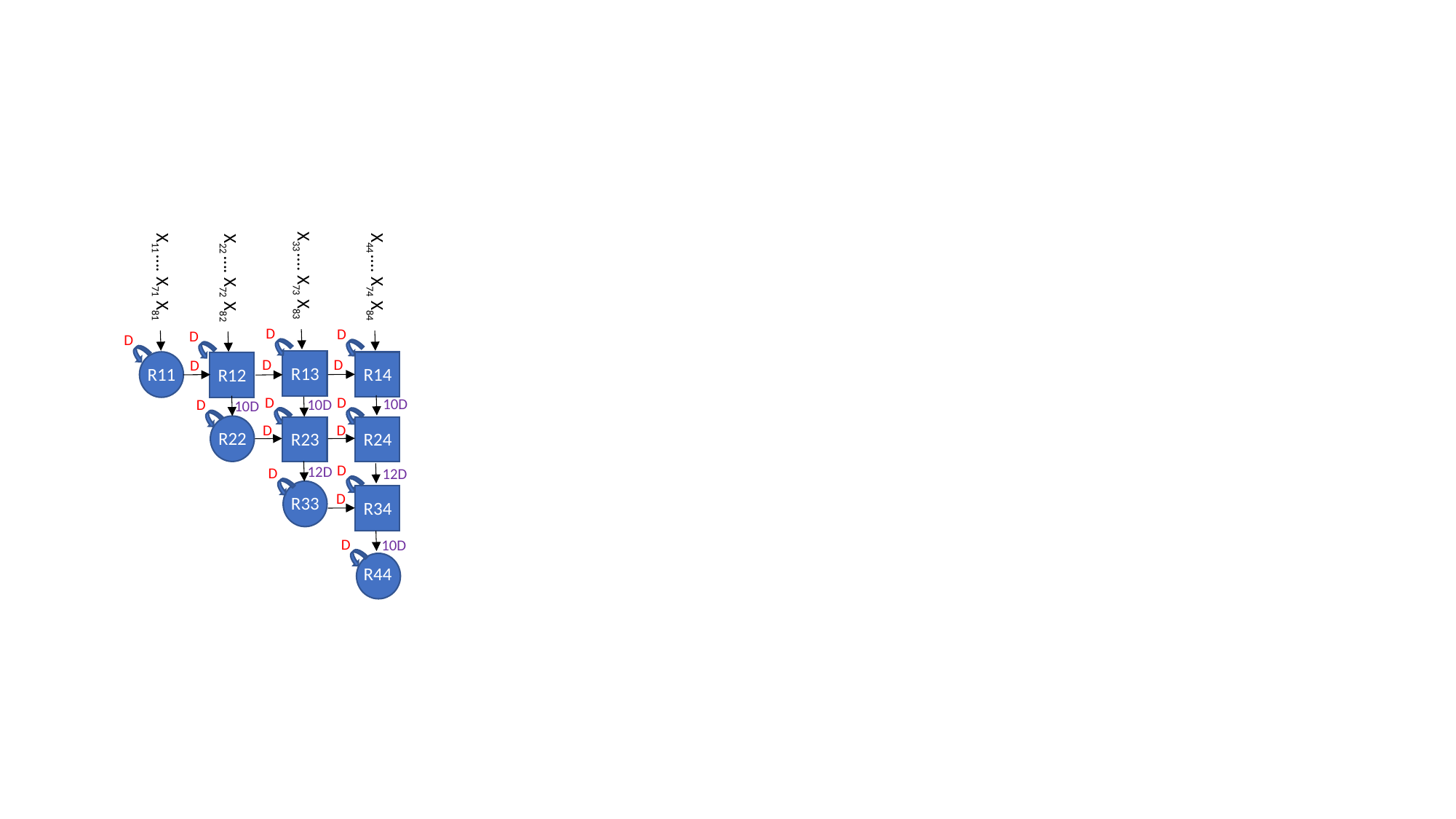

X33 …. X73 X83
X11 …. X71 X81
X44 …. X74 X84
X22 …. X72 X82
D

D

D

D

D
D
D

R13

R11

R14

R12
D

D

10D
D

10D
10D
D
D

R22

R23

R24
D

12D
D

12D

R33
D

R34
D

10D

R44